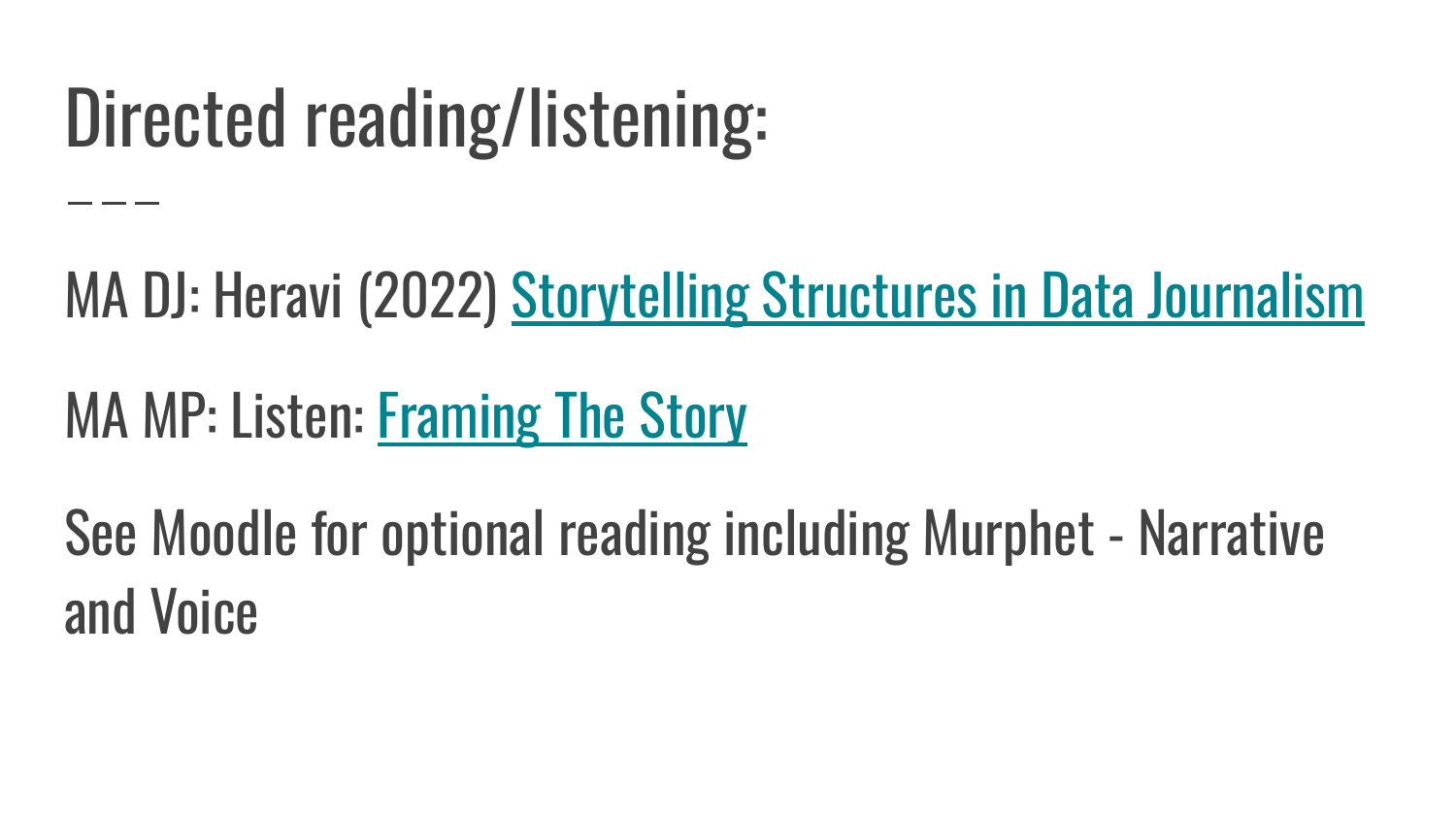

# Directed reading/listening:
MA DJ: Heravi (2022) Storytelling Structures in Data Journalism
MA MP: Listen: Framing The Story
See Moodle for optional reading including Murphet - Narrative and Voice